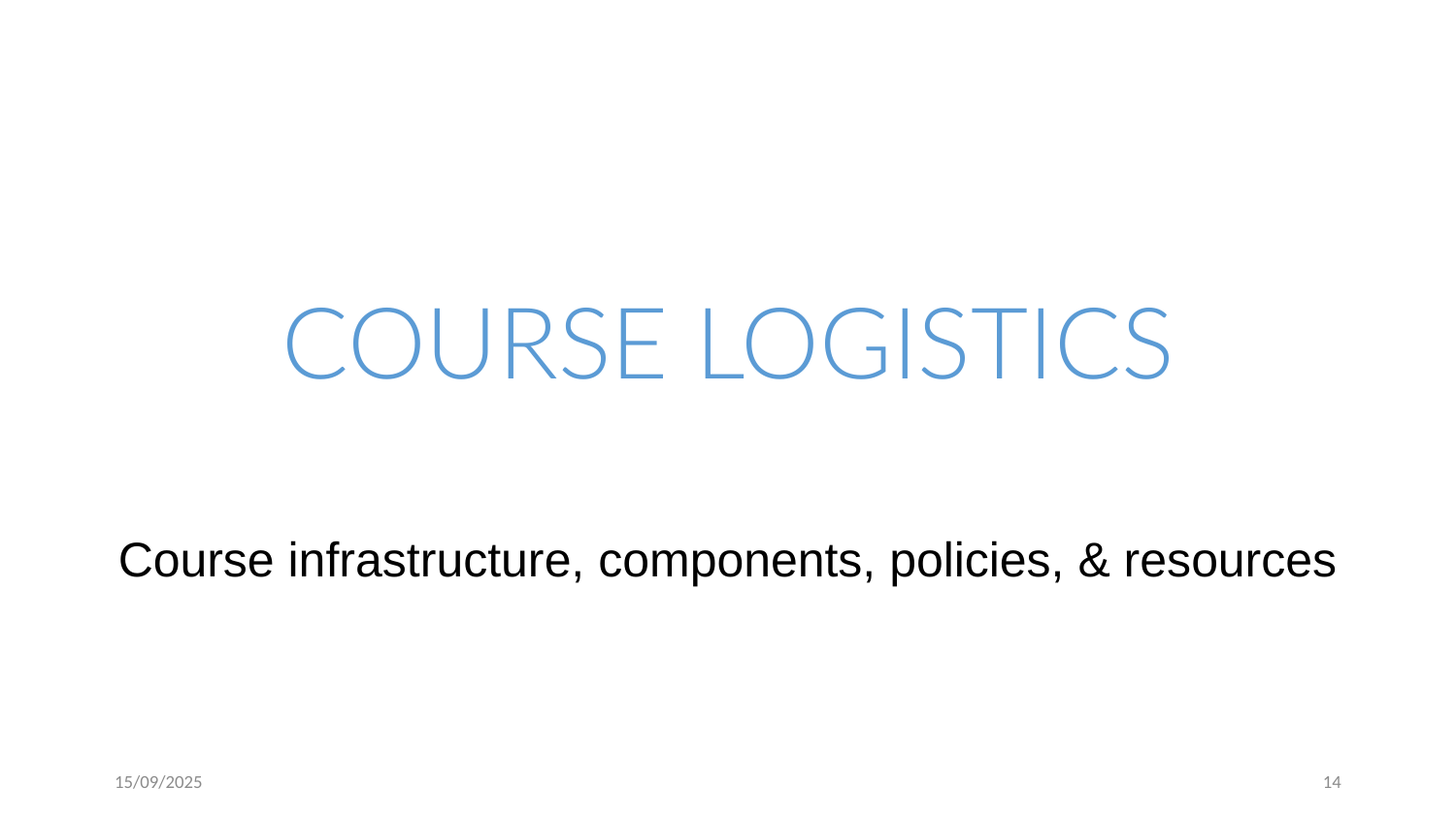

# COURSE LOGISTICS
Course infrastructure, components, policies, & resources
15/09/2025
14